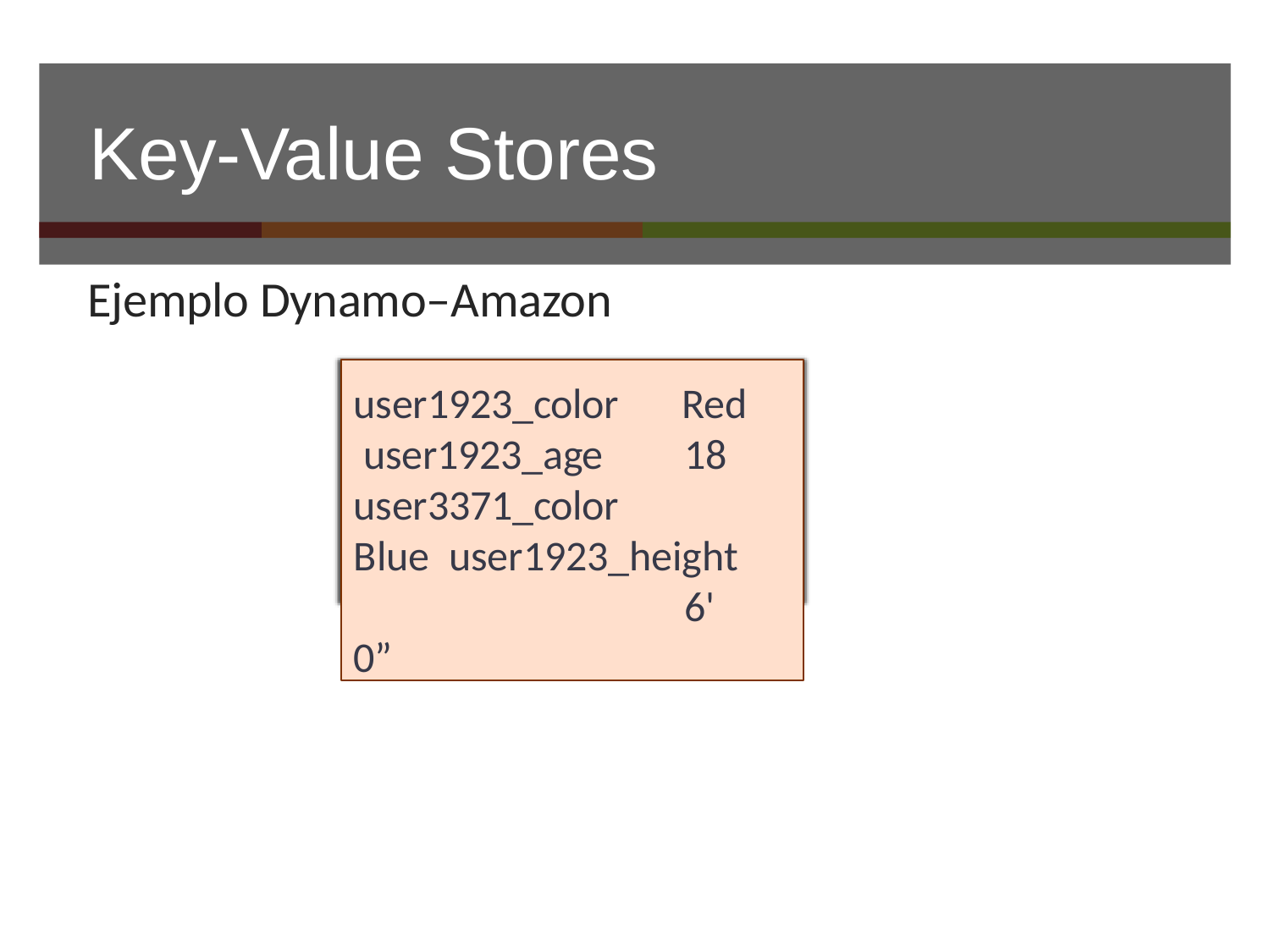

# Key-Value Stores
Ejemplo Dynamo–Amazon

user1923_color	Red  user1923_age		18  user3371_color	Blue  user1923_height		6'  0”